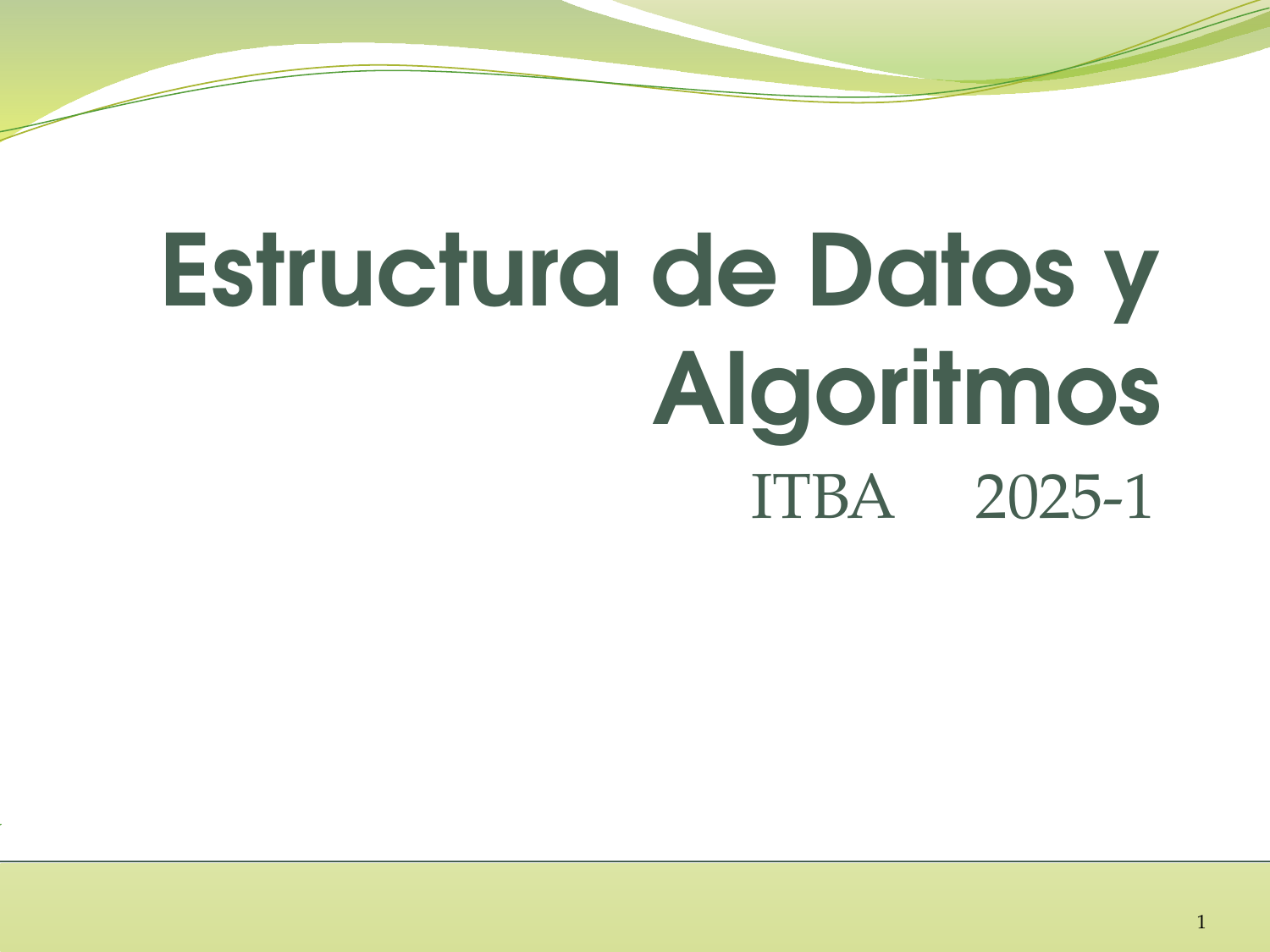

# Estructura de Datos y Algoritmos
ITBA     2025-1
1